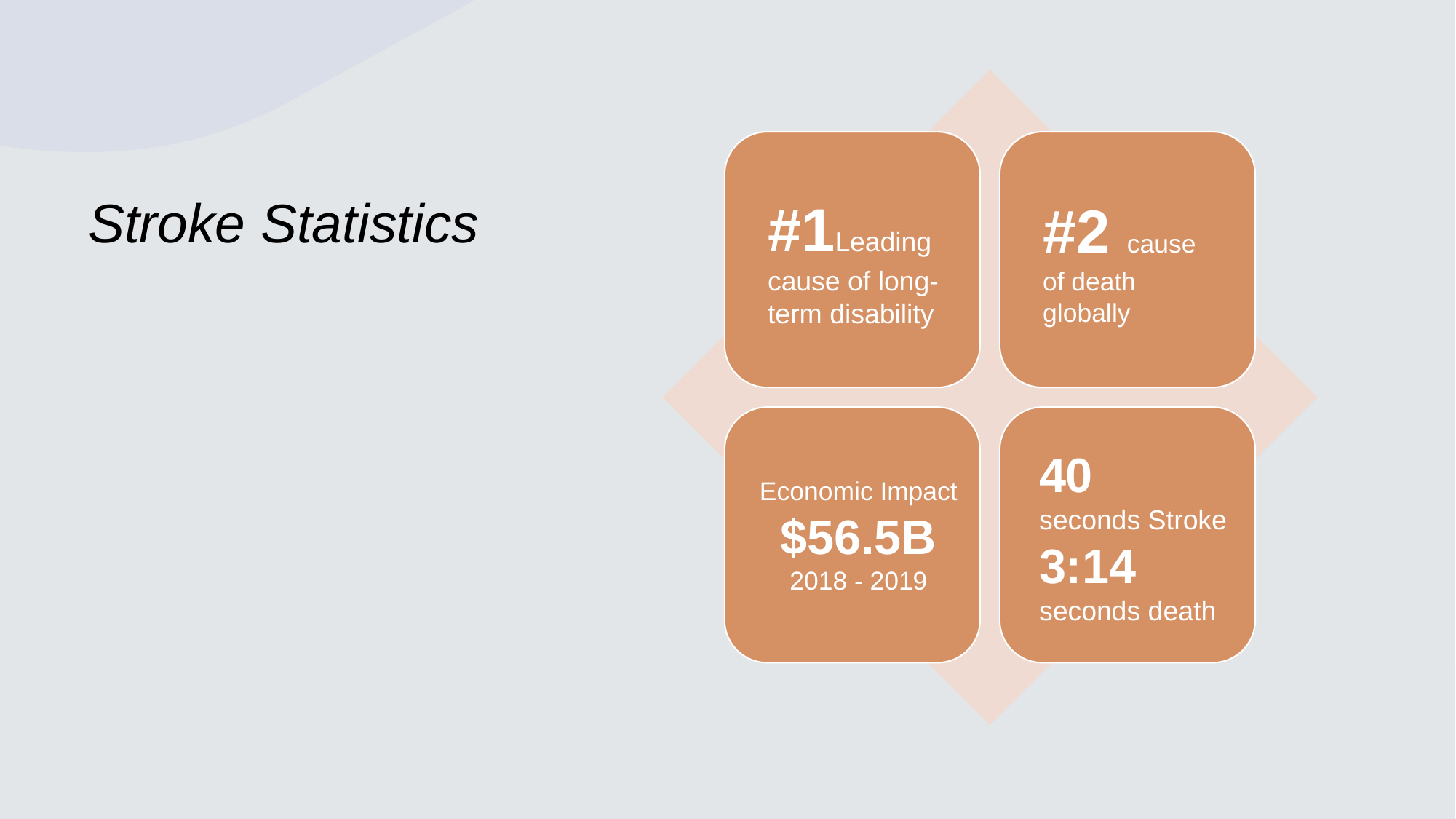

#1Leading cause of long-term disability
#2 cause of death globally
Economic Impact
$56.5B
2018 - 2019
40
seconds Stroke
3:14 seconds death
# Stroke Statistics